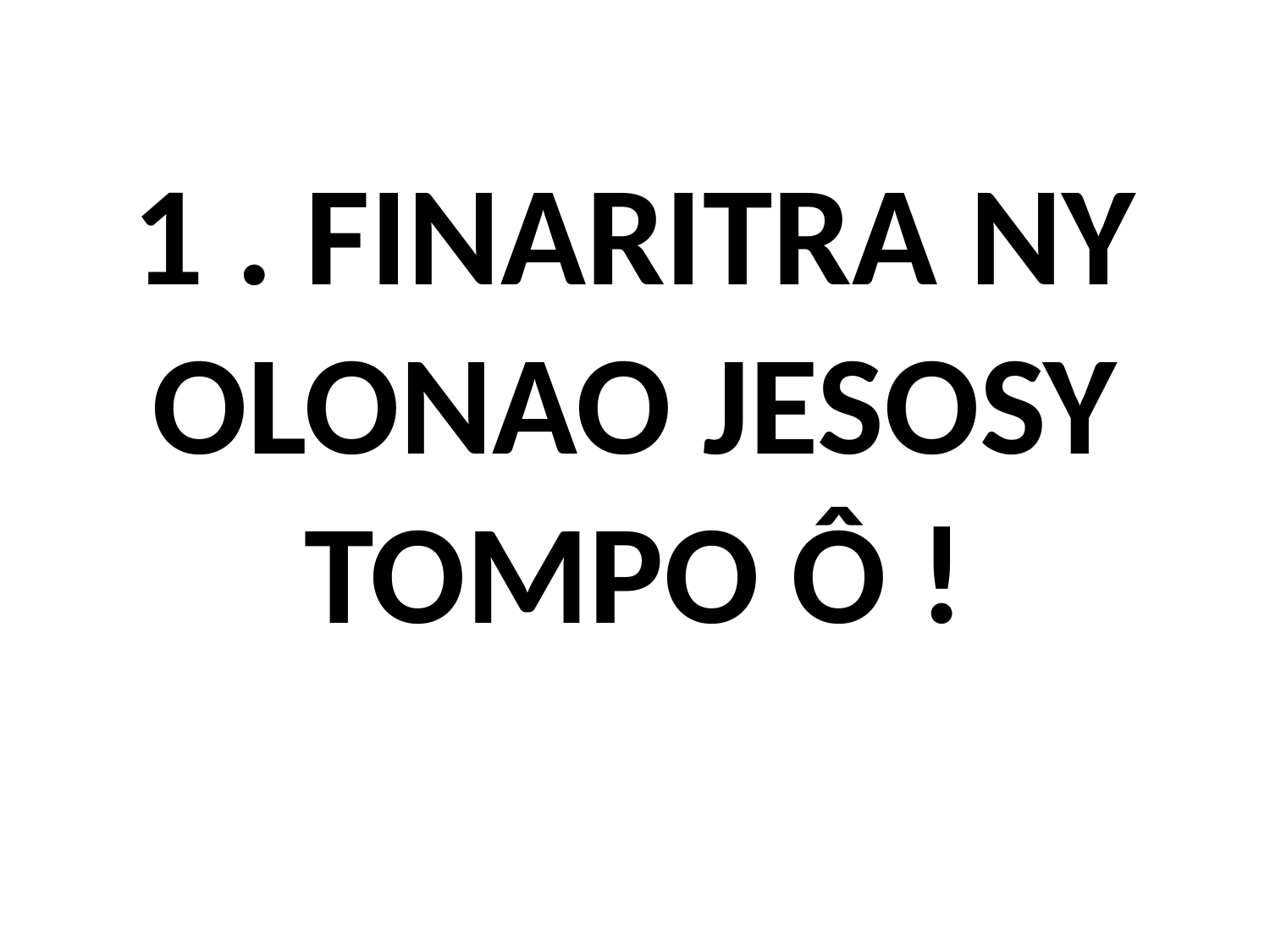

# 1 . FINARITRA NY OLONAO JESOSY TOMPO Ô !